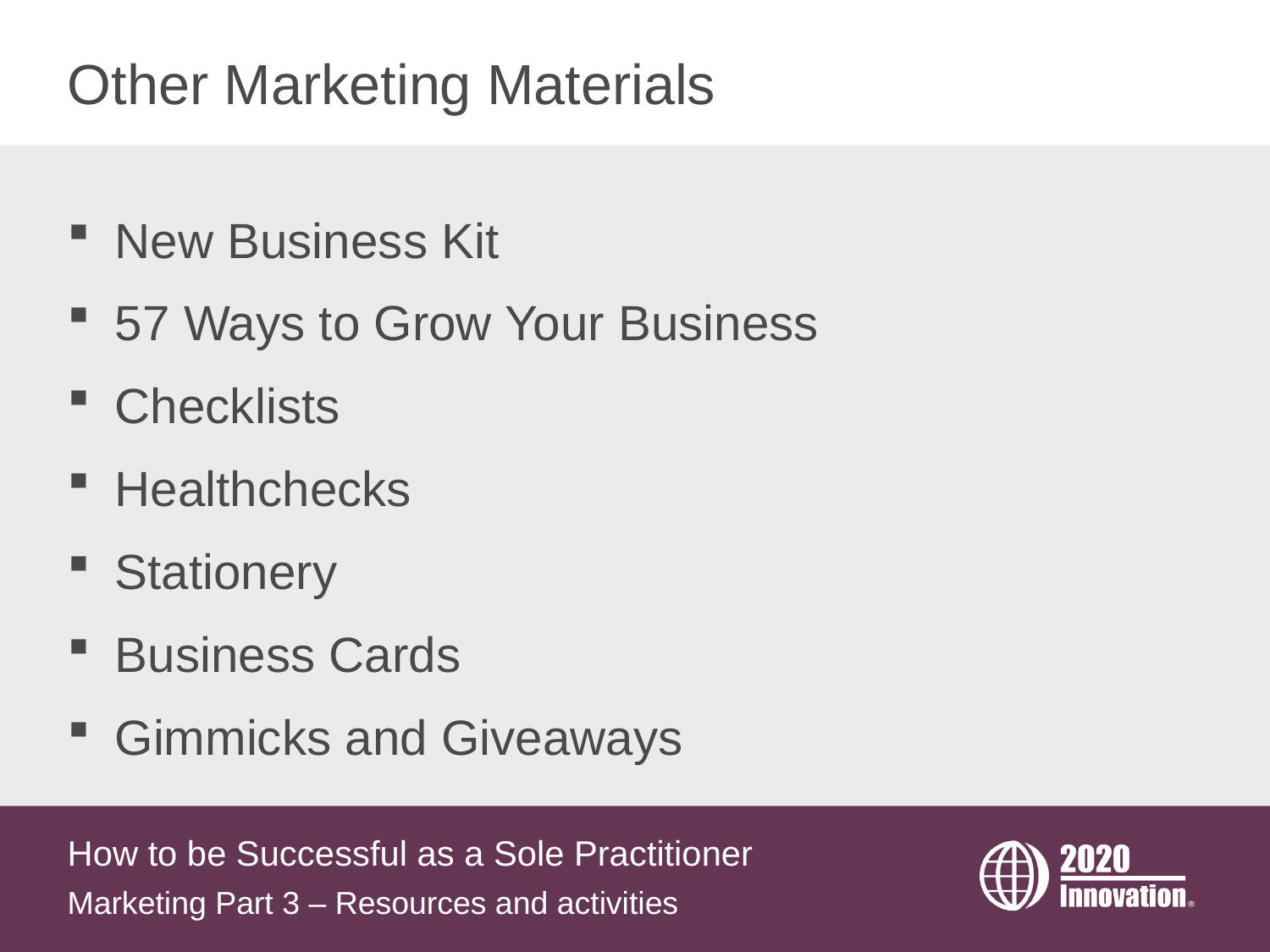

# Other Marketing Materials
New Business Kit
57 Ways to Grow Your Business
Checklists
Healthchecks
Stationery
Business Cards
Gimmicks and Giveaways